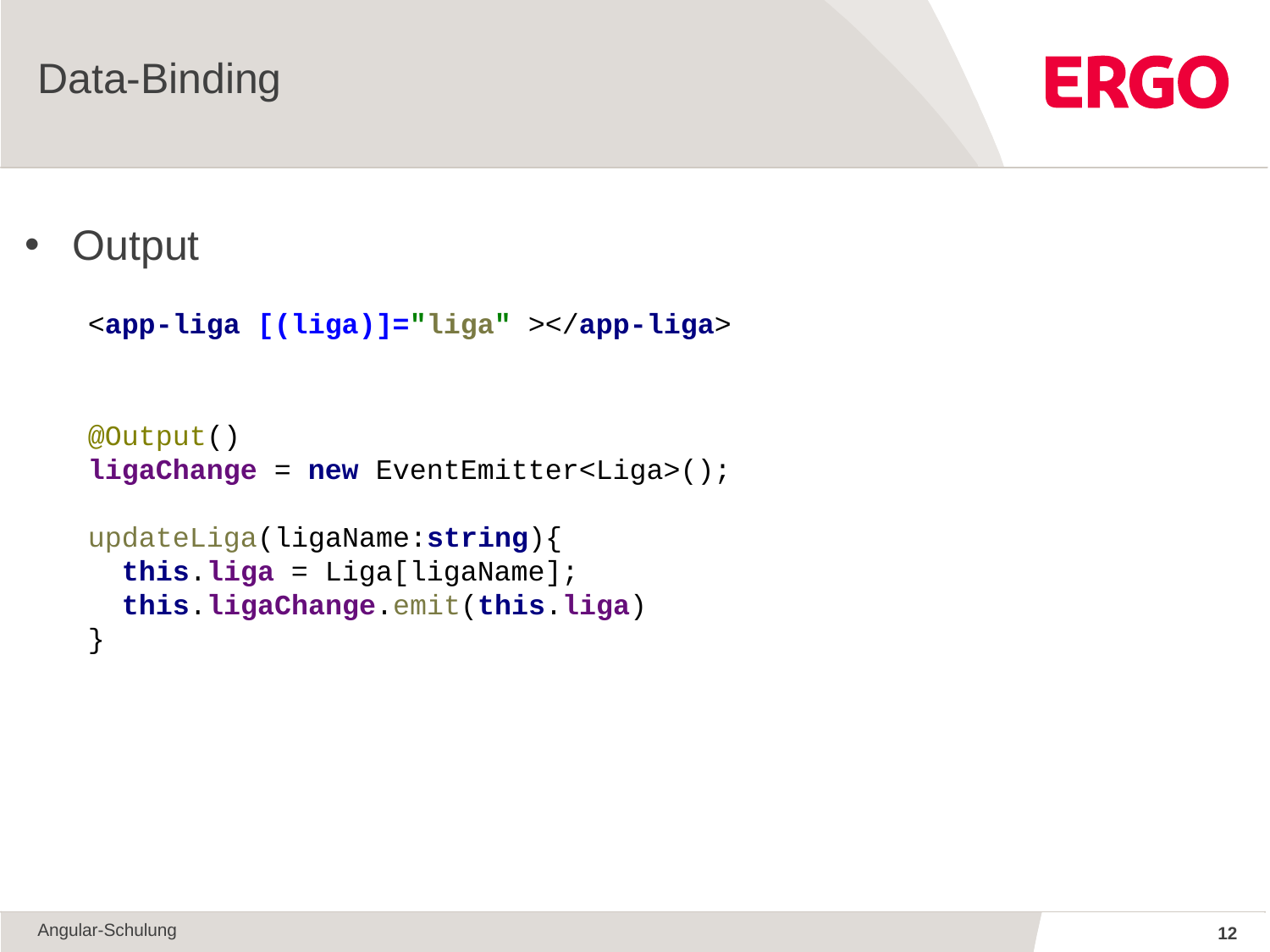

Data-Binding
Output

<app-liga [(liga)]="liga" ></app-liga>
@Output()
ligaChange = new EventEmitter<Liga>();
updateLiga(ligaName:string){
  this.liga = Liga[ligaName];
  this.ligaChange.emit(this.liga)
}
Angular-Schulung
12